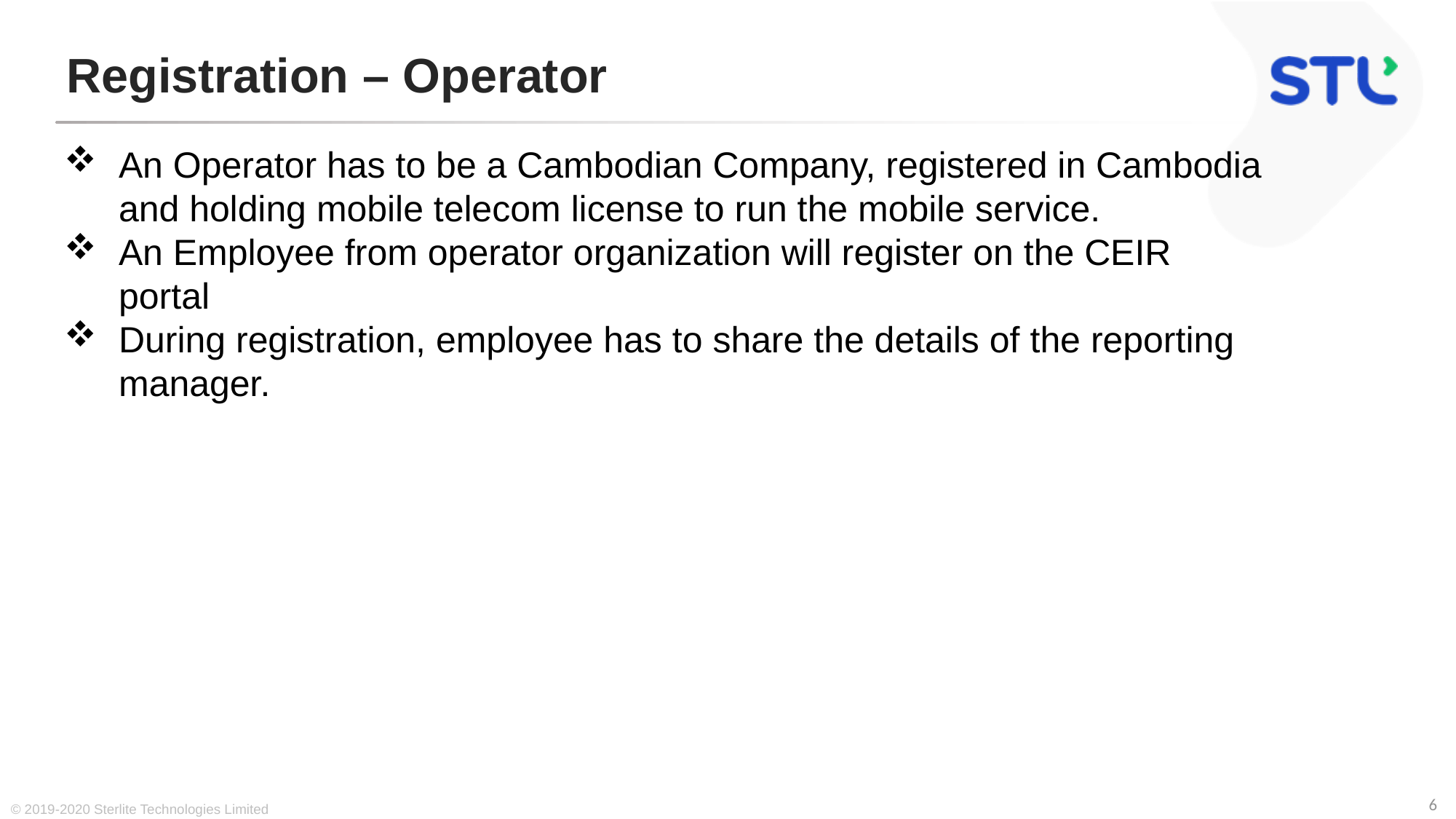

# Registration – Operator
An Operator has to be a Cambodian Company, registered in Cambodia and holding mobile telecom license to run the mobile service.
An Employee from operator organization will register on the CEIR portal
During registration, employee has to share the details of the reporting manager.
© 2019-2020 Sterlite Technologies Limited
6